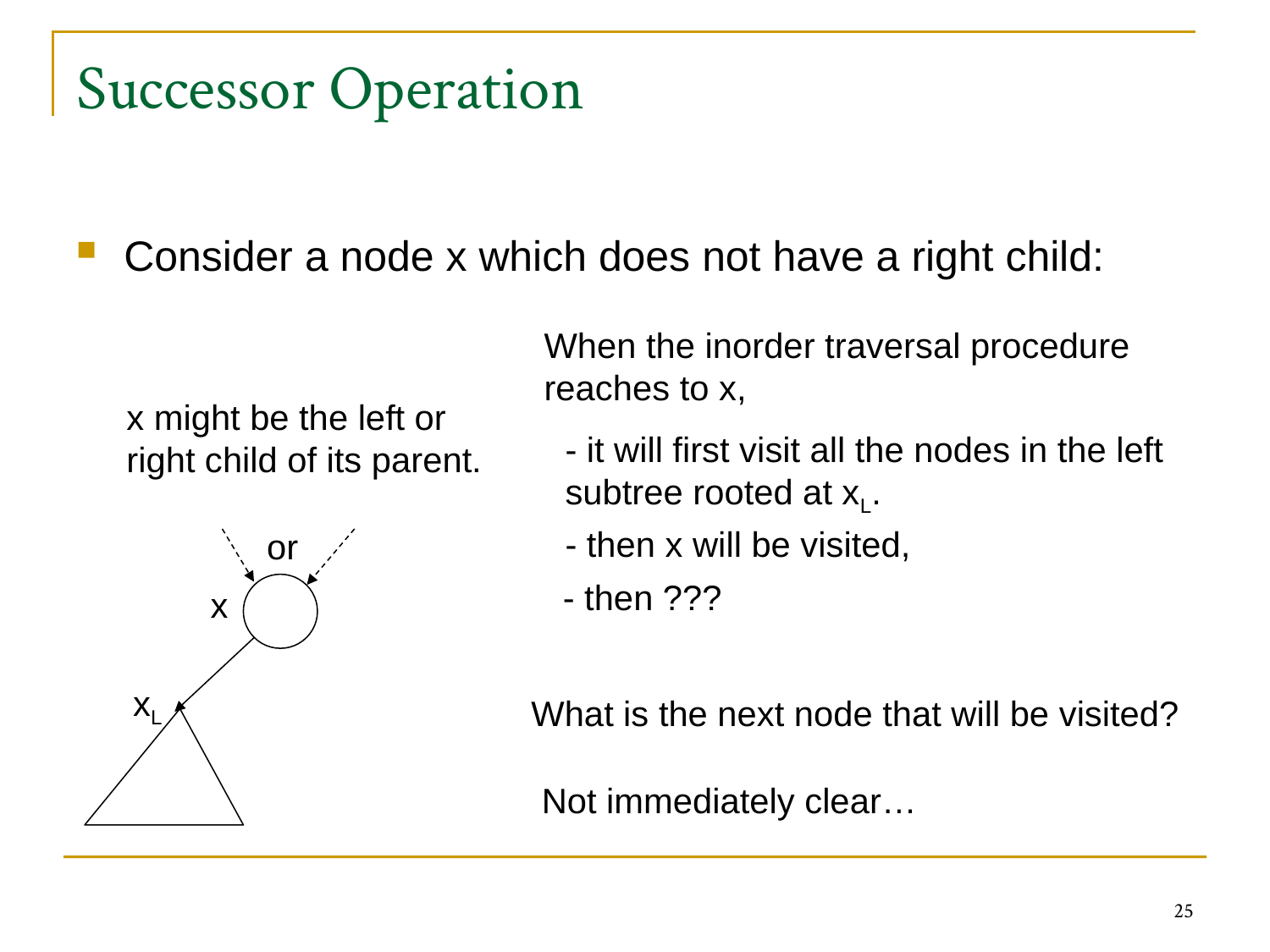

# Successor Operation
Consider a node x which does not have a right child:
When the inorder traversal procedure
reaches to x,
x might be the left or
right child of its parent.
- it will first visit all the nodes in the left subtree rooted at xL.
- then x will be visited,
or

- then ???

x
xL
What is the next node that will be visited?

Not immediately clear…
25